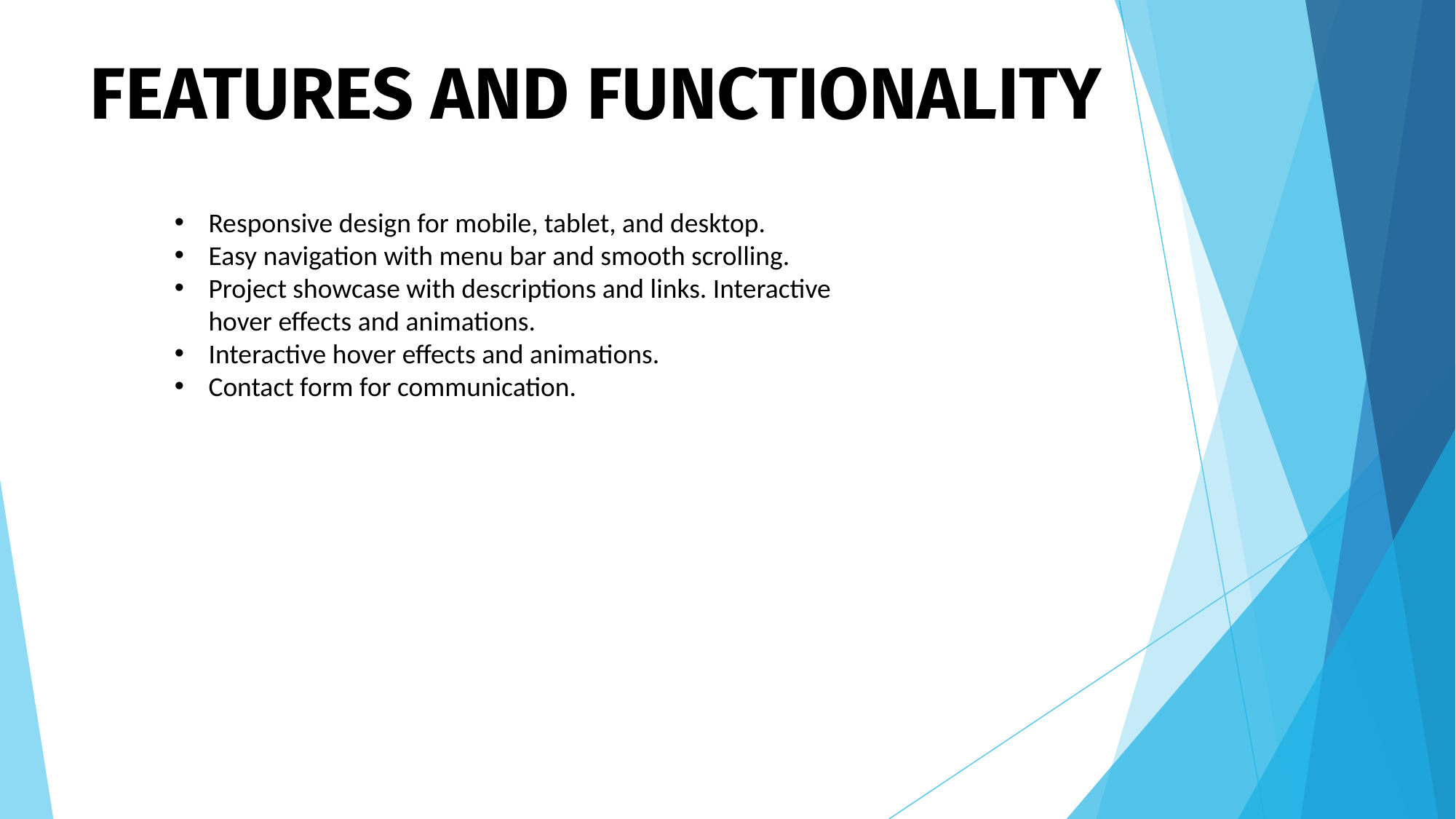

# FEATURES AND FUNCTIONALITY
Responsive design for mobile, tablet, and desktop.
Easy navigation with menu bar and smooth scrolling.
Project showcase with descriptions and links. Interactive hover effects and animations.
Interactive hover effects and animations.
Contact form for communication.